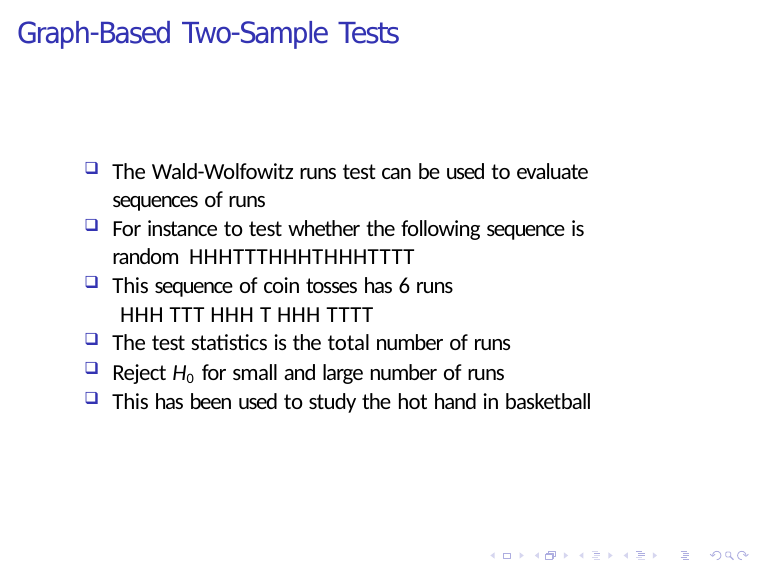

# Graph-Based Two-Sample Tests
The Wald-Wolfowitz runs test can be used to evaluate  sequences of runs
For instance to test whether the following sequence is random  HHHTTTHHHTHHHTTTT
This sequence of coin tosses has 6 runs
  HHH TTT HHH T HHH TTTT
The test statistics is the total number of runs
Reject H0 for small and large number of runs
This has been used to study the hot hand in basketball